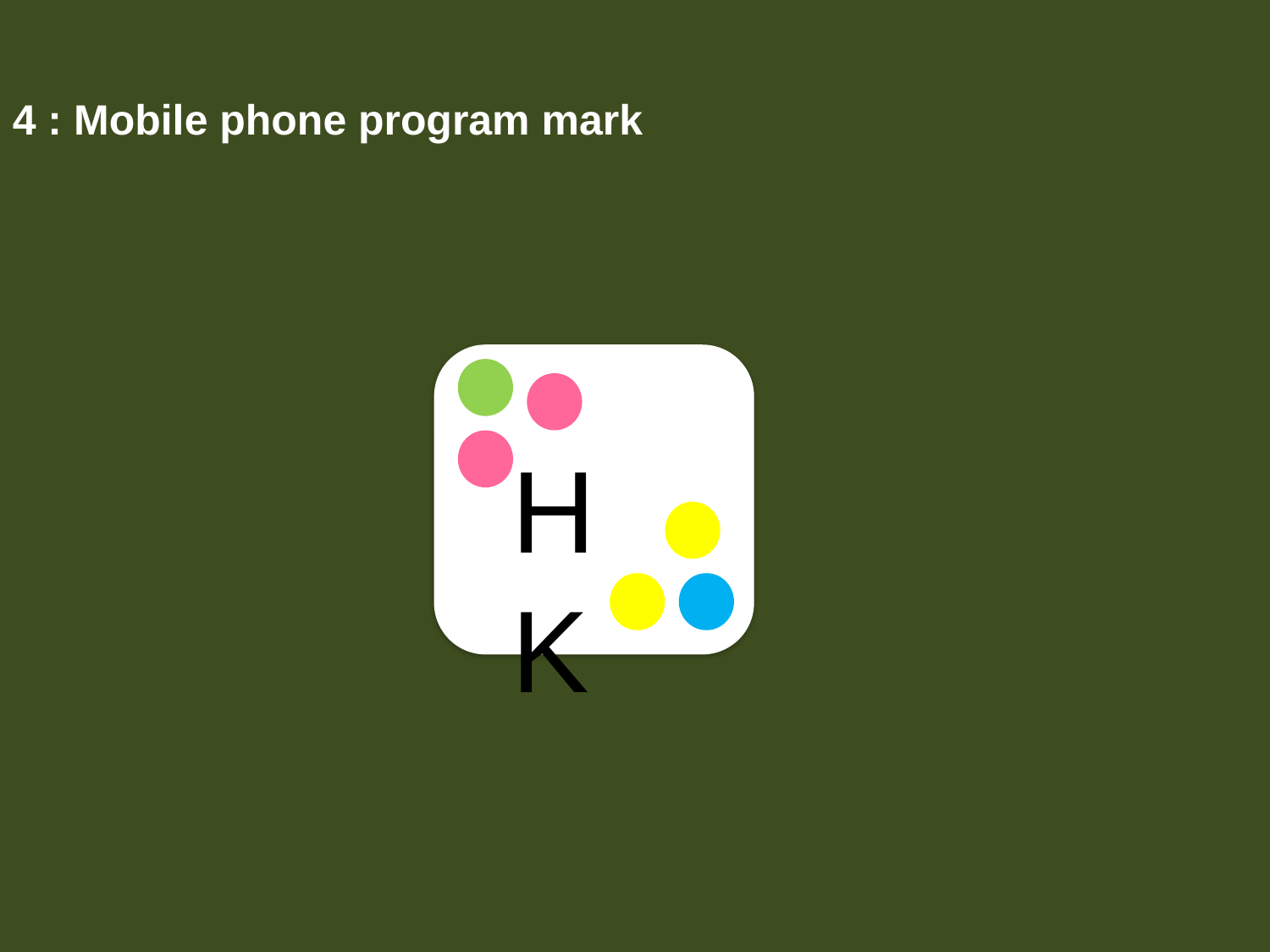

4 : Mobile phone program mark

HK